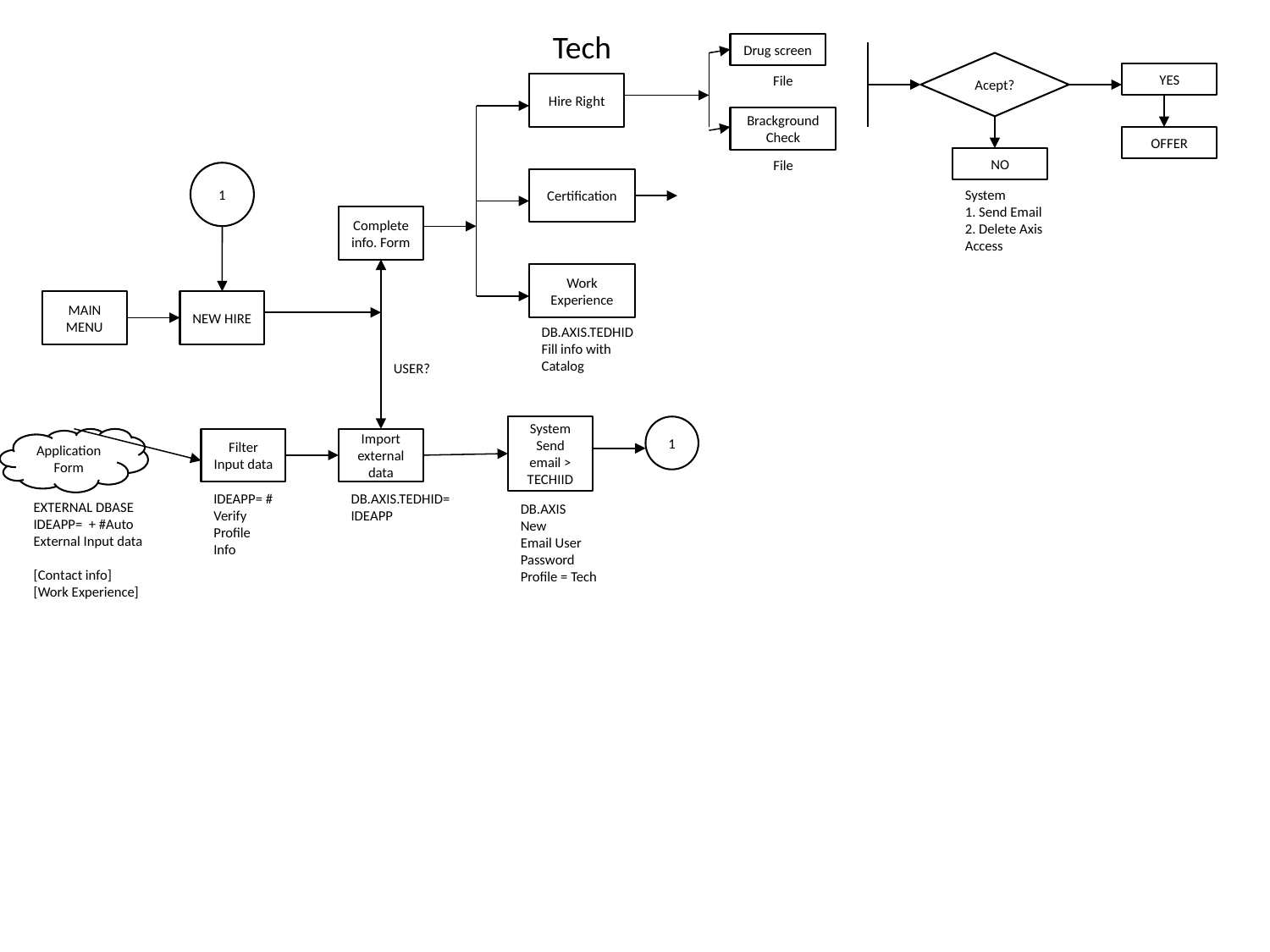

Tech
Drug screen
Acept?
YES
File
Hire Right
Brackground Check
OFFER
NO
File
1
Certification
System
1. Send Email
2. Delete Axis Access
Complete info. Form
Work Experience
MAIN MENU
NEW HIRE
DB.AXIS.TEDHID
Fill info with Catalog
USER?
System Send email > TECHIID
1
Application Form
Filter Input data
Import external data
IDEAPP= #
Verify Profile Info
DB.AXIS.TEDHID=
IDEAPP
EXTERNAL DBASE
IDEAPP=  + #Auto
External Input data

[Contact info]
[Work Experience]
DB.AXIS
New
Email User
Password
Profile = Tech